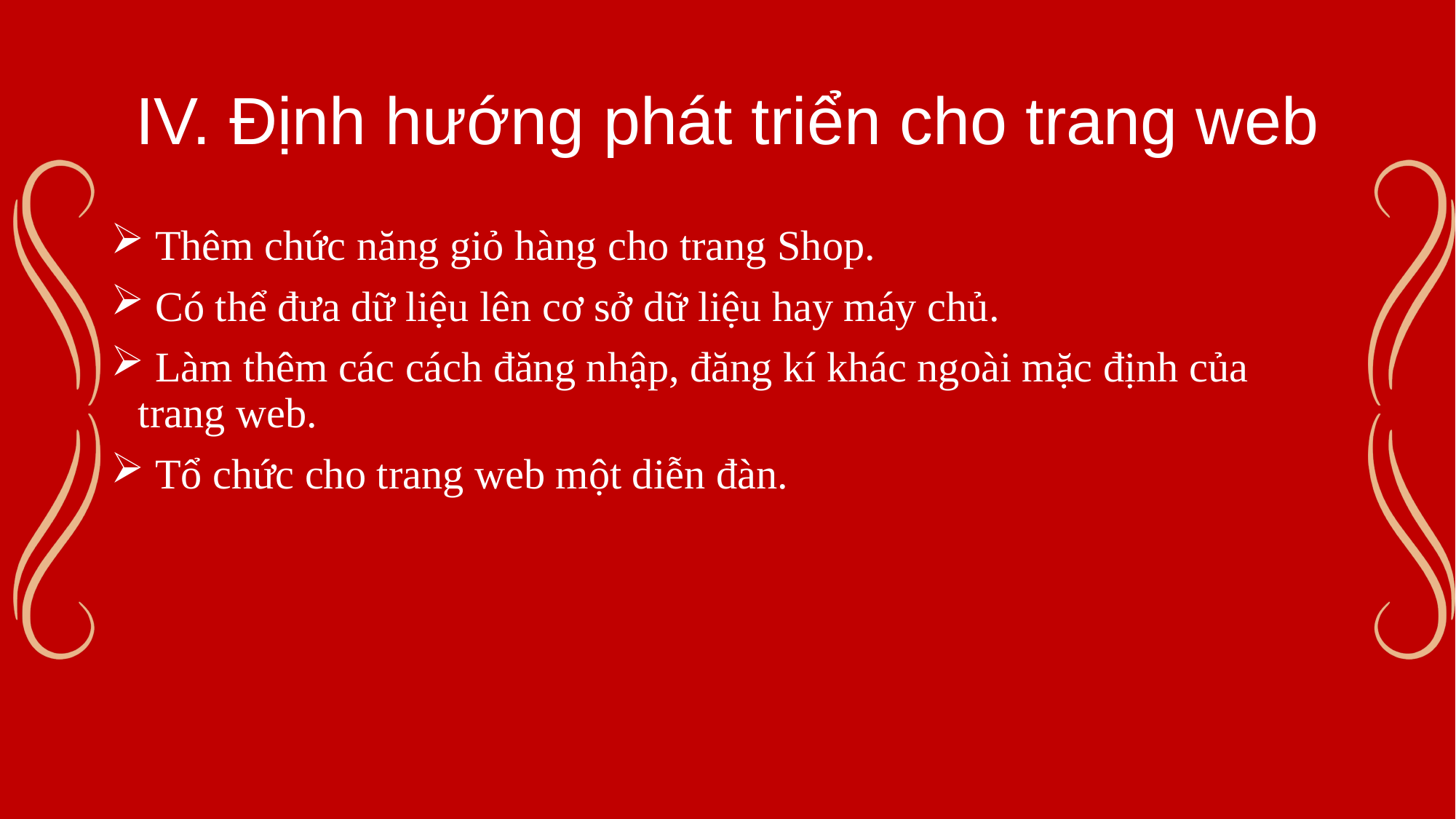

# IV. Định hướng phát triển cho trang web
 Thêm chức năng giỏ hàng cho trang Shop.
 Có thể đưa dữ liệu lên cơ sở dữ liệu hay máy chủ.
 Làm thêm các cách đăng nhập, đăng kí khác ngoài mặc định của trang web.
 Tổ chức cho trang web một diễn đàn.